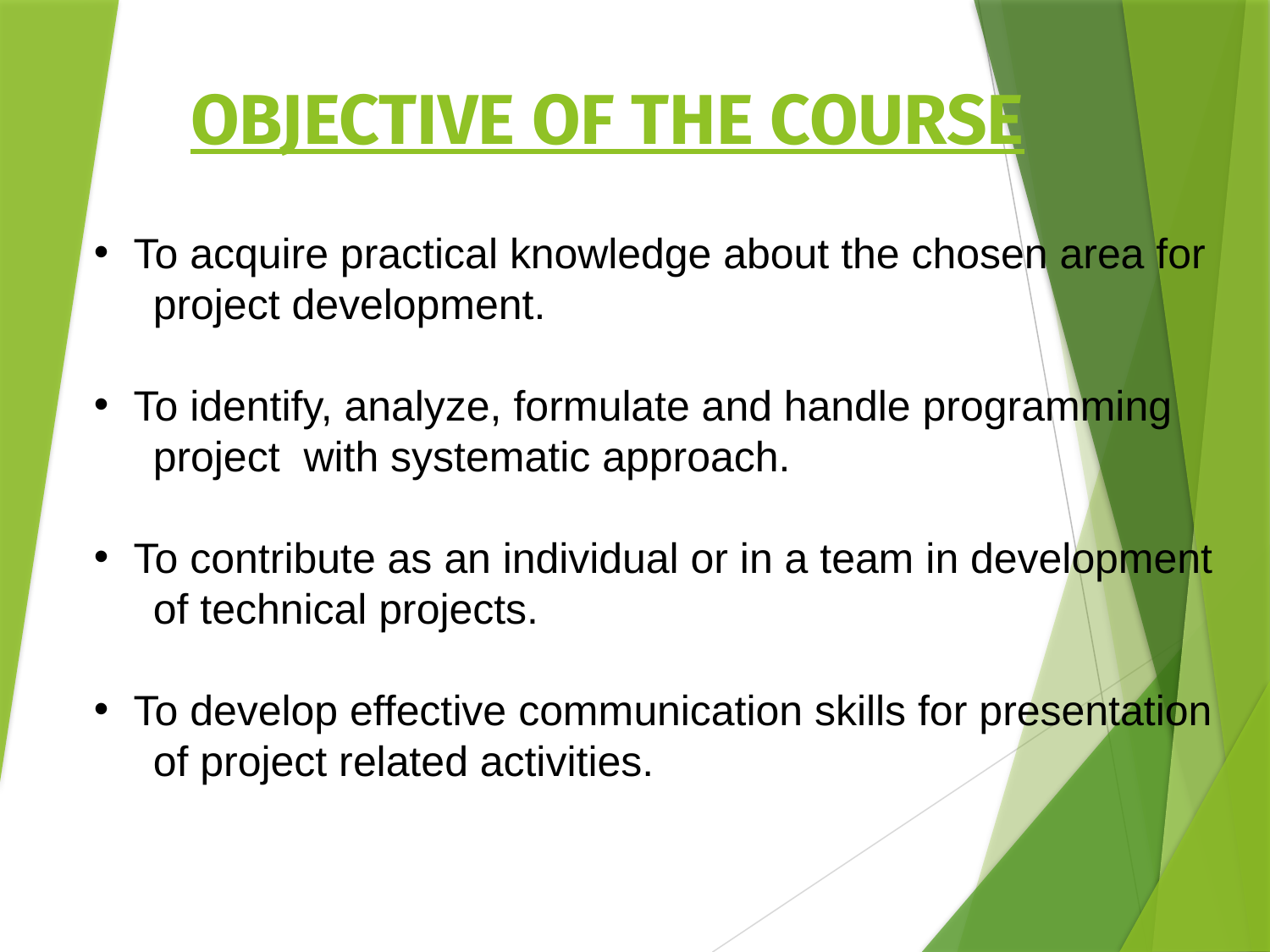

# OBJECTIVE OF THE COURSE

To acquire practical knowledge about the chosen area for
     project development.

To identify, analyze, formulate and handle programming
     project  with systematic approach.

To contribute as an individual or in a team in development
     of technical projects.

To develop effective communication skills for presentation
     of project related activities.